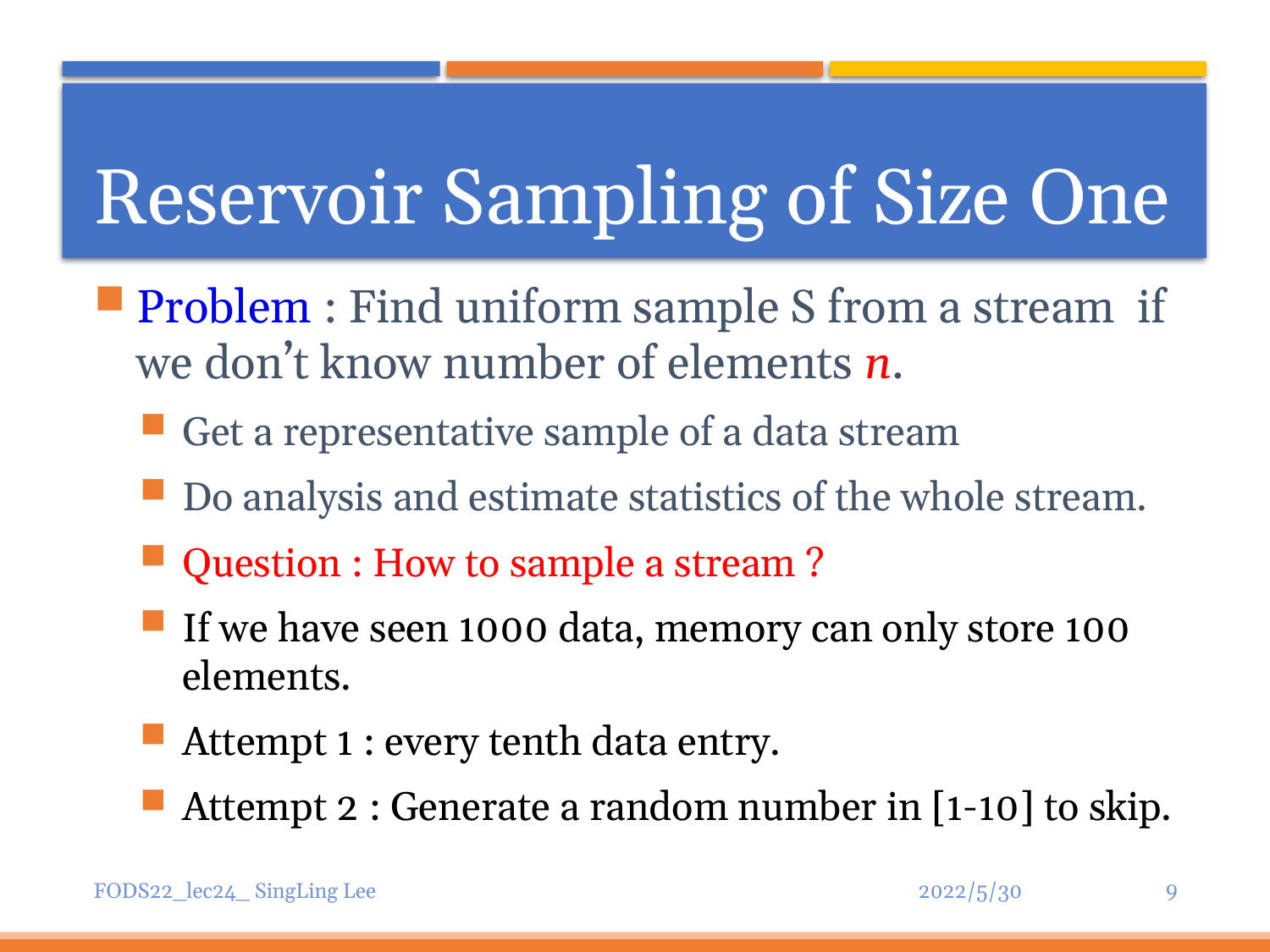

# Reservoir Sampling of Size One
Problem : Find uniform sample S from a stream  if we don’t know number of elements n.
Get a representative sample of a data stream
Do analysis and estimate statistics of the whole stream.
Question : How to sample a stream ?
If we have seen 1000 data, memory can only store 100 elements.
Attempt 1 : every tenth data entry.
Attempt 2 : Generate a random number in [1-10] to skip.

9
FODS22_lec24_ SingLing Lee
2022/5/30